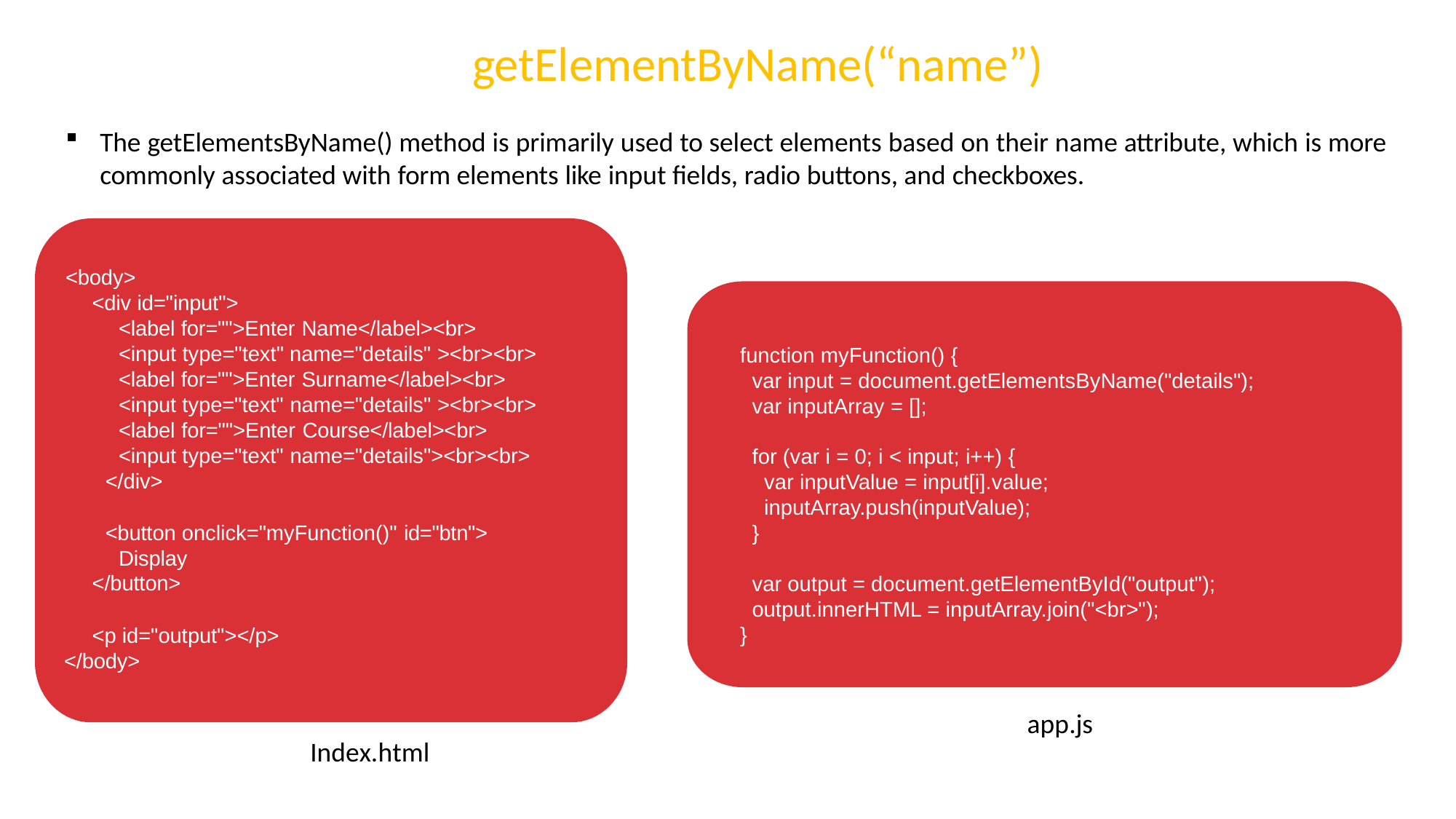

# getElementByName(“name”)
The getElementsByName() method is primarily used to select elements based on their name attribute, which is more  commonly associated with form elements like input fields, radio buttons, and checkboxes.

<body>
<div id="input">
<label for="">Enter Name</label><br>
<input type="text" name="details" ><br><br>
<label for="">Enter Surname</label><br>
<input type="text" name="details" ><br><br>
<label for="">Enter Course</label><br>
<input type="text" name="details"><br><br>
</div>

<button onclick="myFunction()" id="btn">  Display
</button>

<p id="output"></p>
</body>

function myFunction() {
  var input = document.getElementsByName("details");
  var inputArray = [];

  for (var i = 0; i < input; i++) {
    var inputValue = input[i].value;
    inputArray.push(inputValue);
  }

  var output = document.getElementById("output");
  output.innerHTML = inputArray.join("<br>");
}
app.js
Index.html